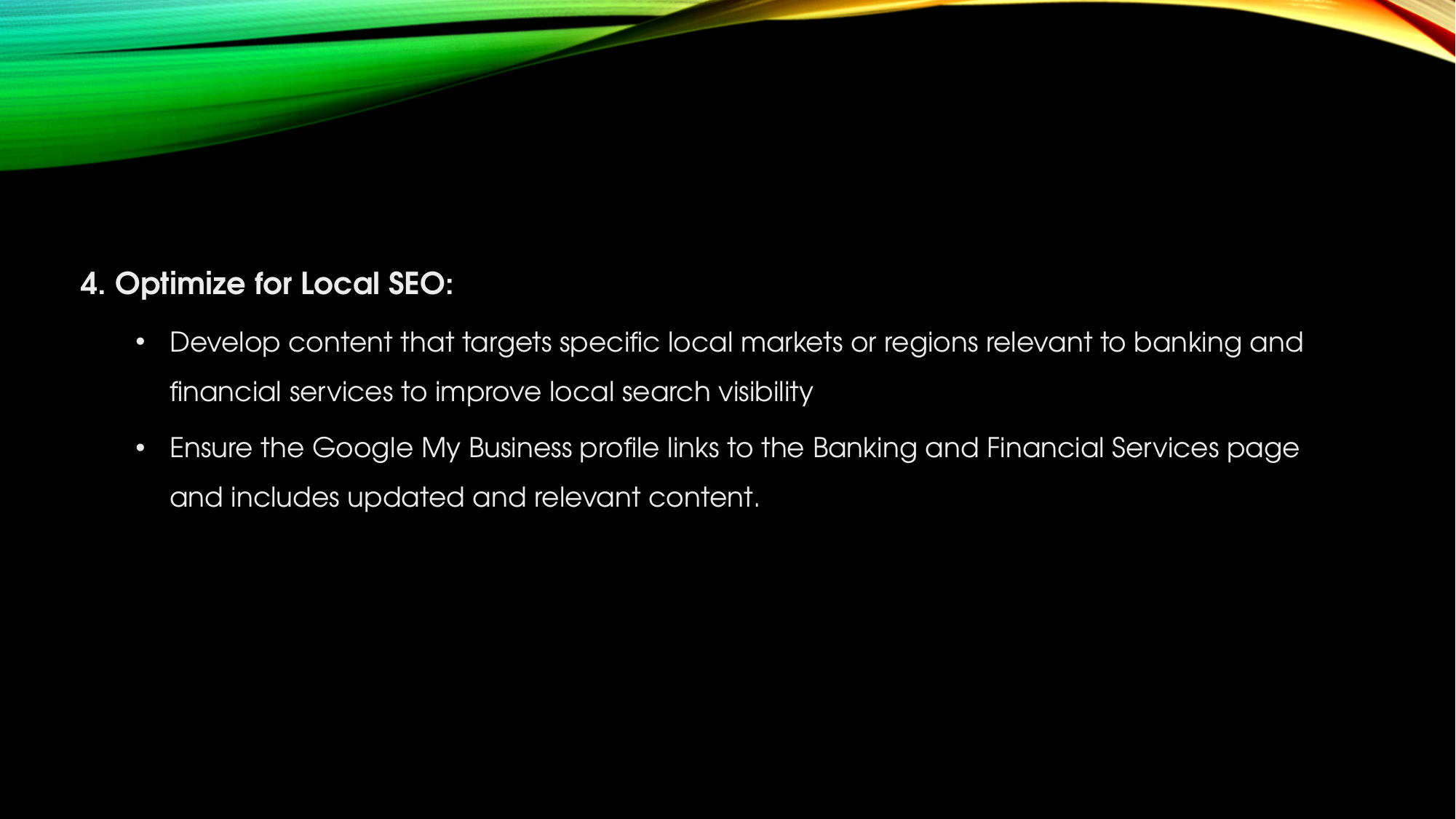

4. Optimize for Local SEO:
Develop content that targets specific local markets or regions relevant to banking and financial services to improve local search visibility
Ensure the Google My Business profile links to the Banking and Financial Services page and includes updated and relevant content.